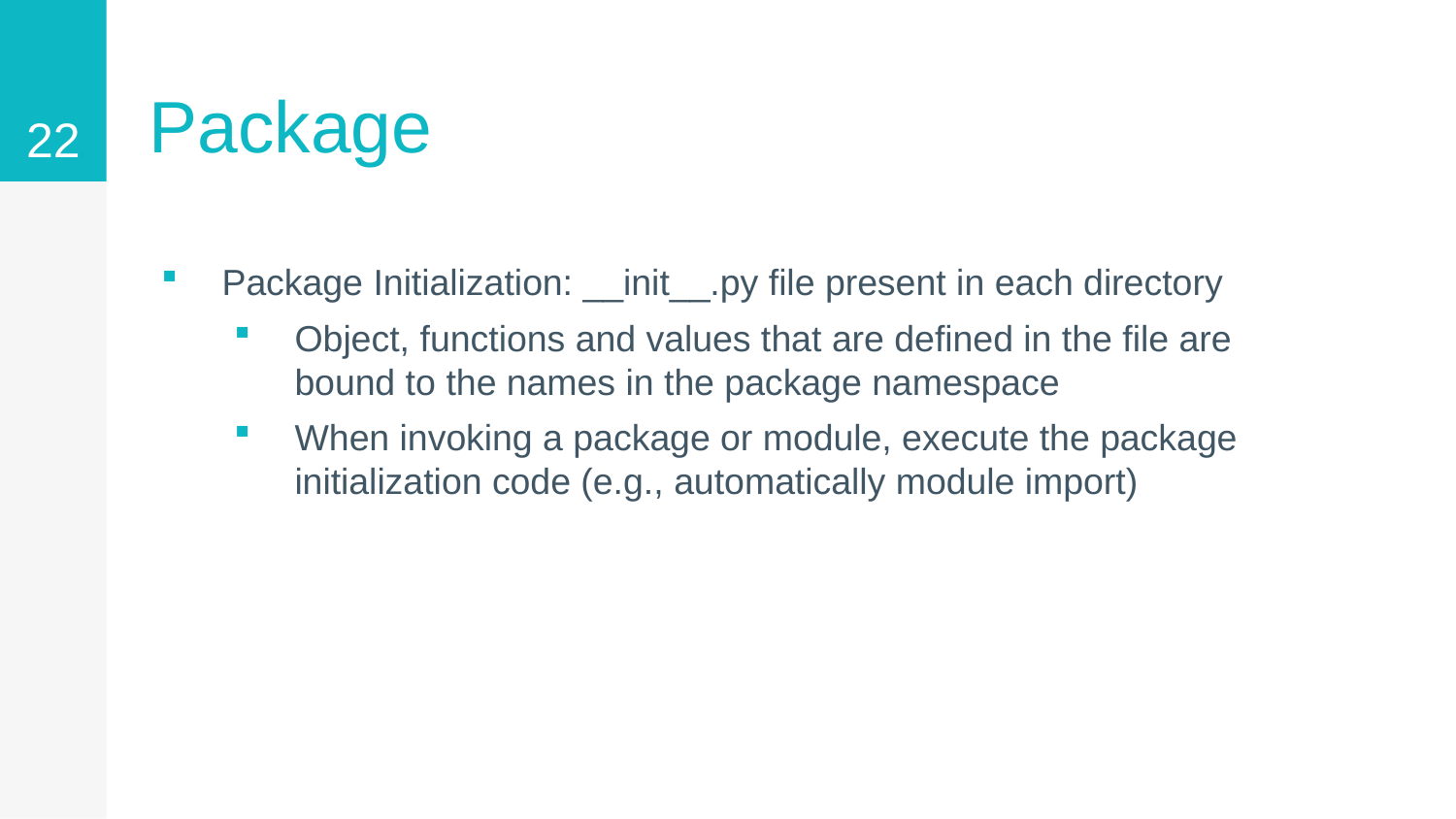

22
# Package
Package Initialization: __init__.py file present in each directory
Object, functions and values that are defined in the file are bound to the names in the package namespace
When invoking a package or module, execute the package initialization code (e.g., automatically module import)